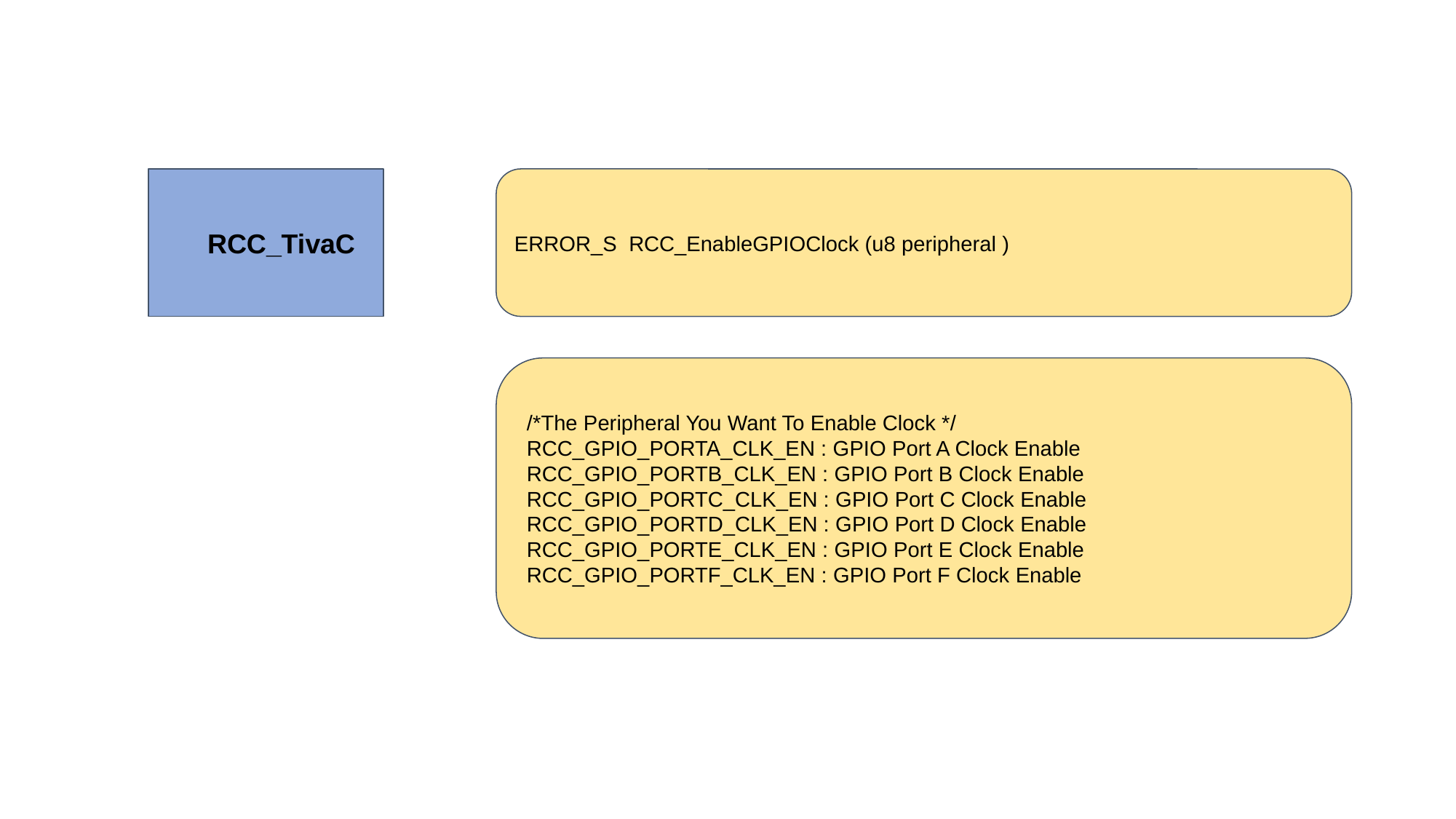

ERROR_S  RCC_EnableGPIOClock (u8 peripheral )

                                RCC_TivaC

 /*The Peripheral You Want To Enable Clock */
 RCC_GPIO_PORTA_CLK_EN : GPIO Port A Clock Enable
 RCC_GPIO_PORTB_CLK_EN : GPIO Port B Clock Enable
 RCC_GPIO_PORTC_CLK_EN : GPIO Port C Clock Enable
 RCC_GPIO_PORTD_CLK_EN : GPIO Port D Clock Enable
 RCC_GPIO_PORTE_CLK_EN : GPIO Port E Clock Enable
 RCC_GPIO_PORTF_CLK_EN : GPIO Port F Clock Enable